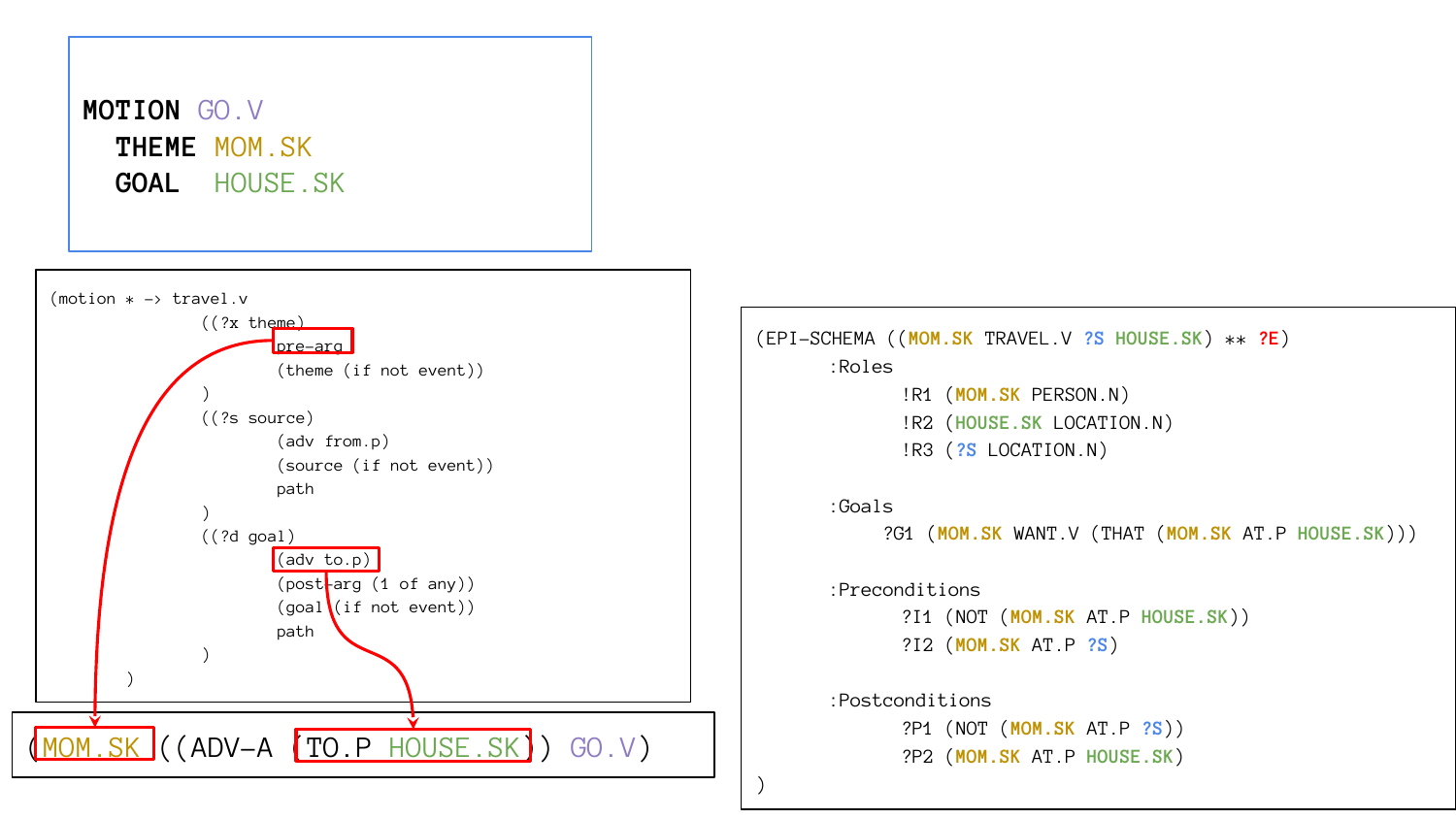

MOTION GO.V
  THEME MOM.SK
  GOAL  HOUSE.SK
(motion * -> travel.v
                ((?x theme)
                        pre-arg
                        (theme (if not event))
                )
                ((?s source)
                        (adv from.p)
                        (source (if not event))
                        path
                )
                ((?d goal)
                        (adv to.p)
                        (post-arg (1 of any))
                        (goal (if not event))
                        path
                )
        )
(EPI-SCHEMA ((MOM.SK TRAVEL.V ?S HOUSE.SK) ** ?E)
:Roles
!R1 (MOM.SK PERSON.N)
!R2 (HOUSE.SK LOCATION.N)
!R3 (?S LOCATION.N)

:Goals
     ?G1 (MOM.SK WANT.V (THAT (MOM.SK AT.P HOUSE.SK)))

:Preconditions
?I1 (NOT (MOM.SK AT.P HOUSE.SK))
?I2 (MOM.SK AT.P ?S)

:Postconditions
?P1 (NOT (MOM.SK AT.P ?S))
?P2 (MOM.SK AT.P HOUSE.SK)
)

(MOM.SK ((ADV-A (TO.P HOUSE.SK)) GO.V)